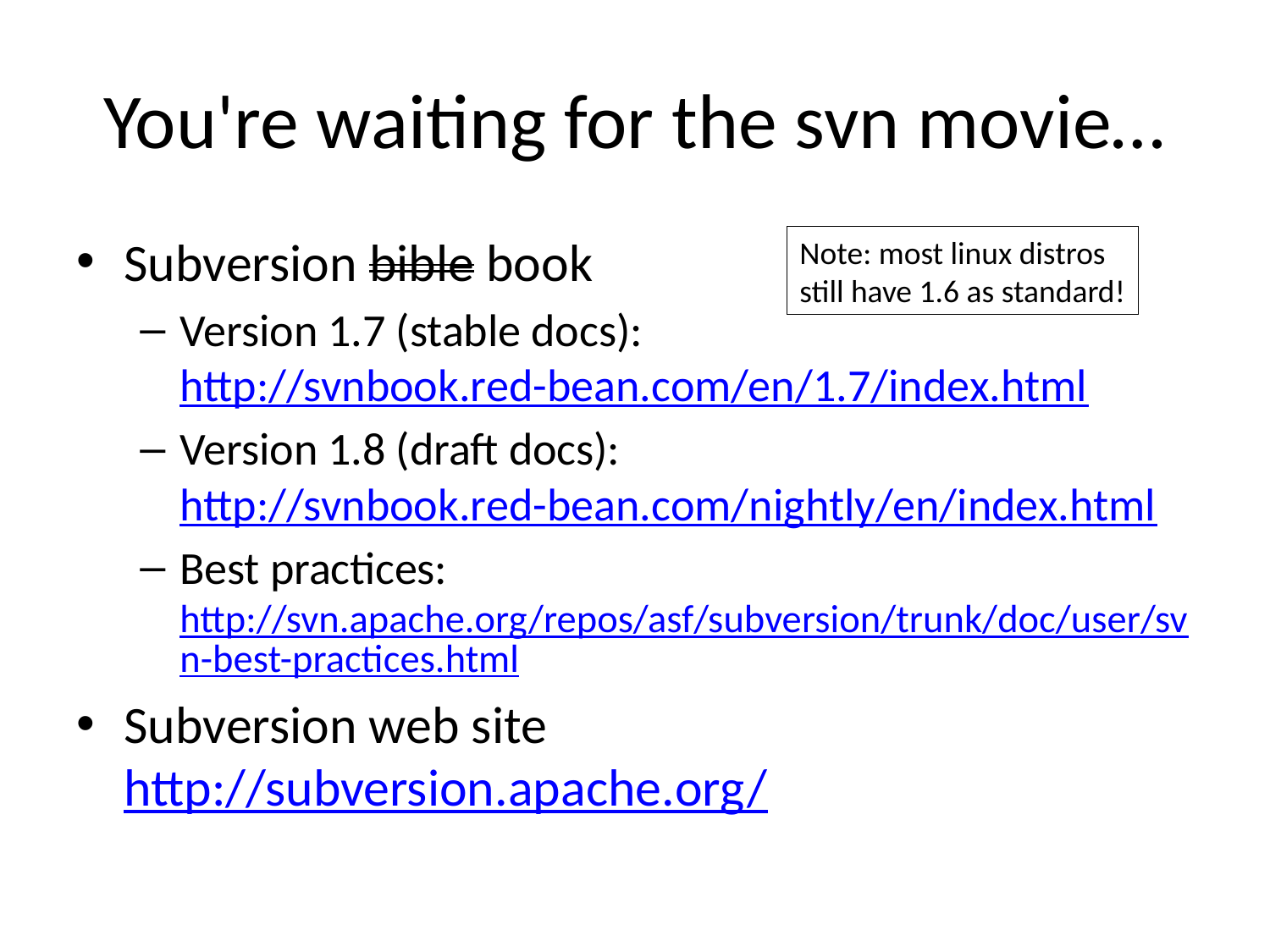

# You're waiting for the svn movie…
Subversion bible book
Version 1.7 (stable docs):
http://svnbook.red-bean.com/en/1.7/index.html
Version 1.8 (draft docs):
http://svnbook.red-bean.com/nightly/en/index.html
Best practices:
http://svn.apache.org/repos/asf/subversion/trunk/doc/user/svn-best-practices.html
Subversion web site
http://subversion.apache.org/
Note: most linux distros
still have 1.6 as standard!